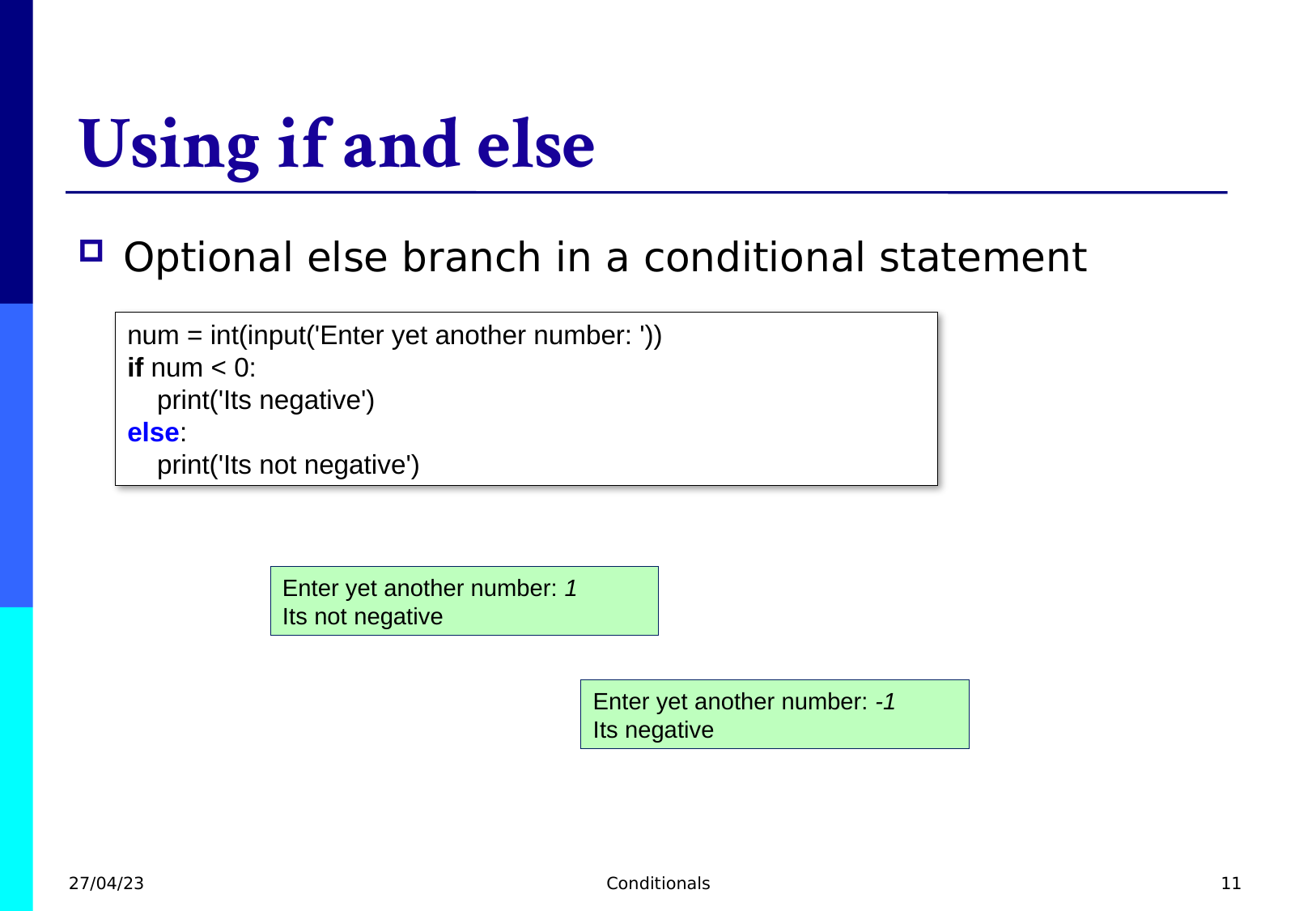

# Using if and else
Optional else branch in a conditional statement

num = int(input('Enter yet another number: '))
if num < 0:
    print('Its negative')
else:
    print('Its not negative')
Enter yet another number: 1
Its not negative
Enter yet another number: -1
Its negative
27/04/23
Conditionals
11